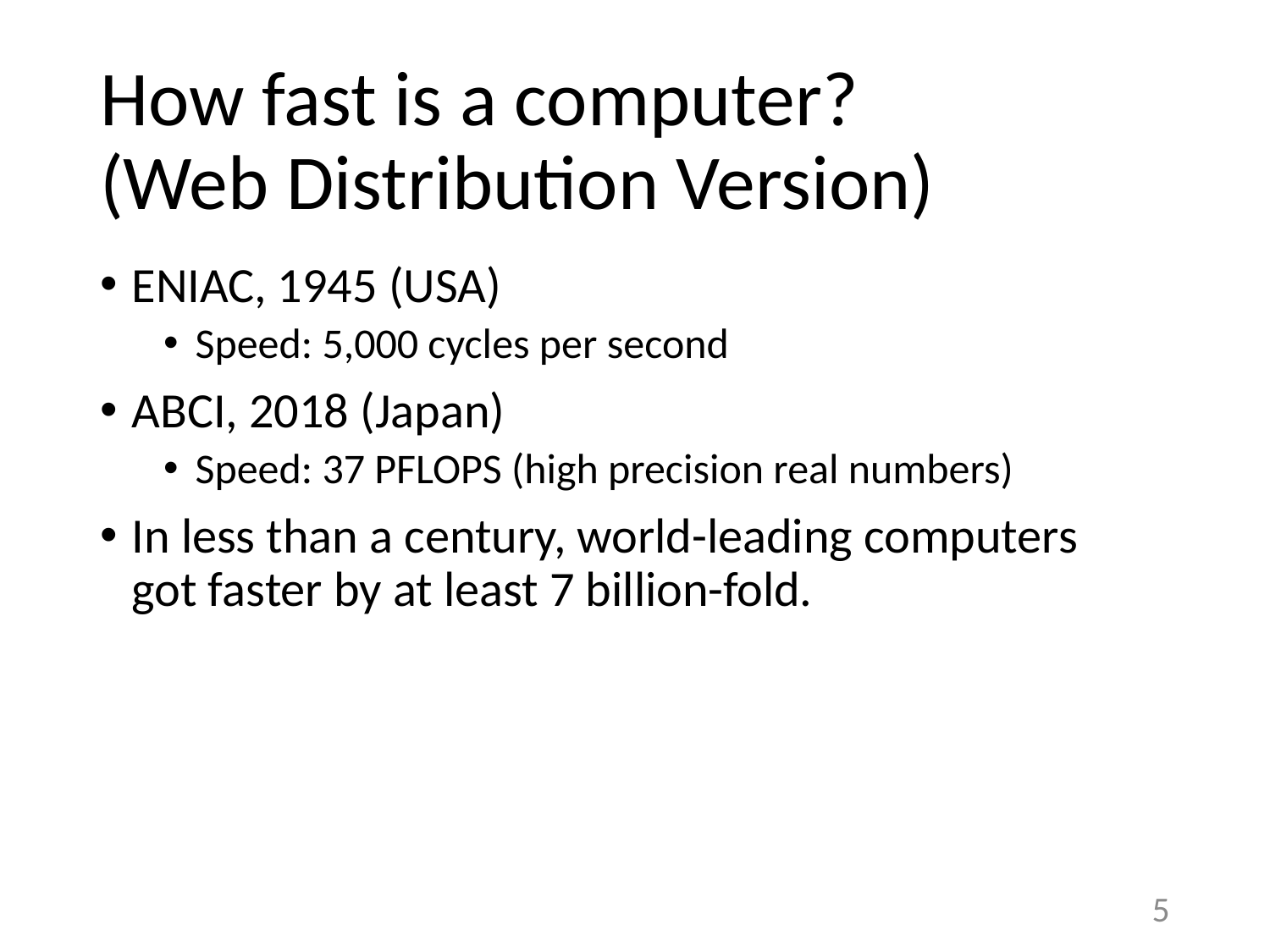

# How fast is a computer? (Web Distribution Version)
ENIAC, 1945 (USA)
Speed: 5,000 cycles per second
ABCI, 2018 (Japan)
Speed: 37 PFLOPS (high precision real numbers)
In less than a century, world-leading computers
got faster by at least 7 billion-fold.
5